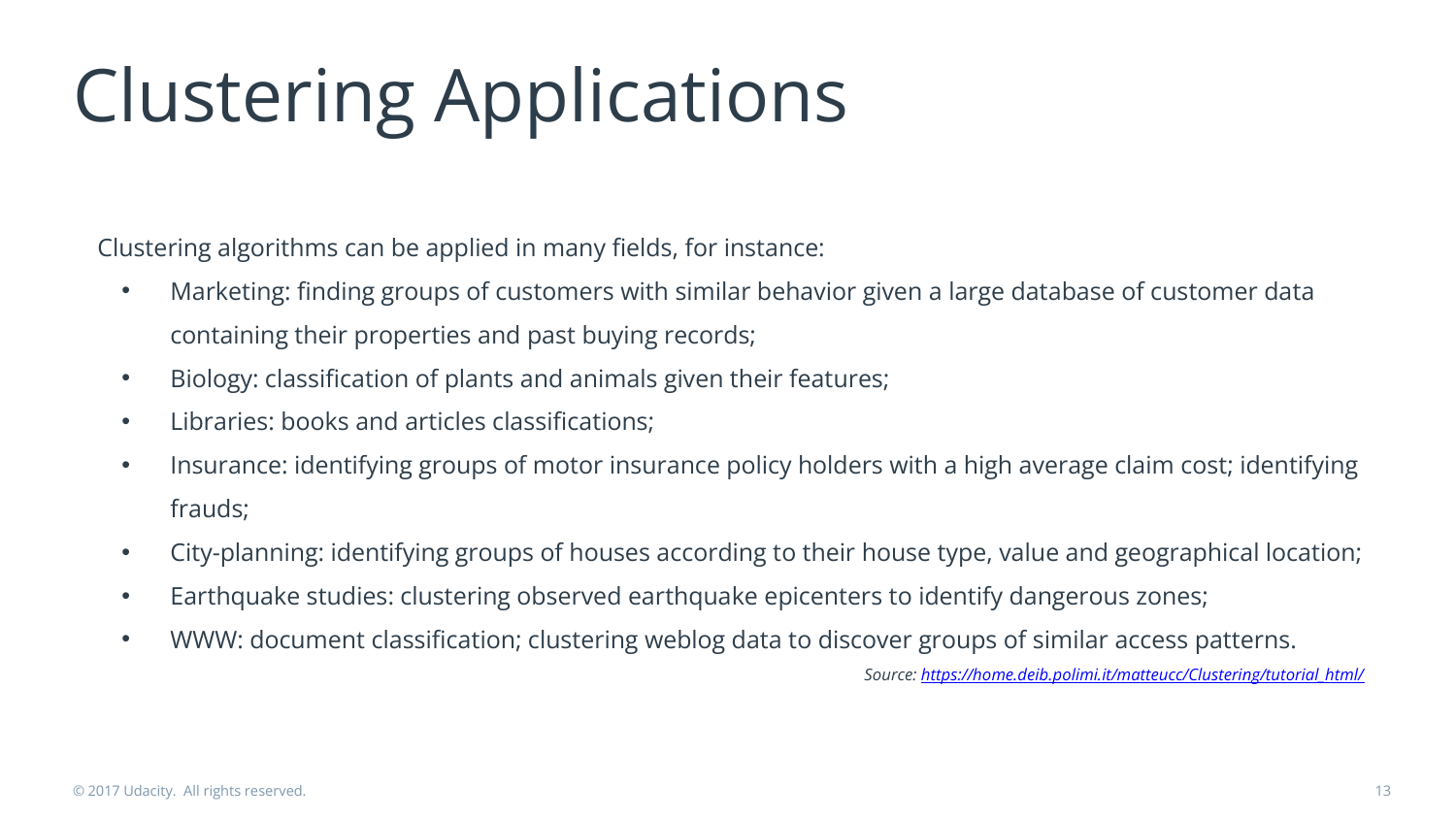

# Clustering Applications
Clustering algorithms can be applied in many fields, for instance:
Marketing: finding groups of customers with similar behavior given a large database of customer data containing their properties and past buying records;
Biology: classification of plants and animals given their features;
Libraries: books and articles classifications;
Insurance: identifying groups of motor insurance policy holders with a high average claim cost; identifying frauds;
City-planning: identifying groups of houses according to their house type, value and geographical location;
Earthquake studies: clustering observed earthquake epicenters to identify dangerous zones;
WWW: document classification; clustering weblog data to discover groups of similar access patterns.
Source: https://home.deib.polimi.it/matteucc/Clustering/tutorial_html/

© 2017 Udacity.  All rights reserved.
13